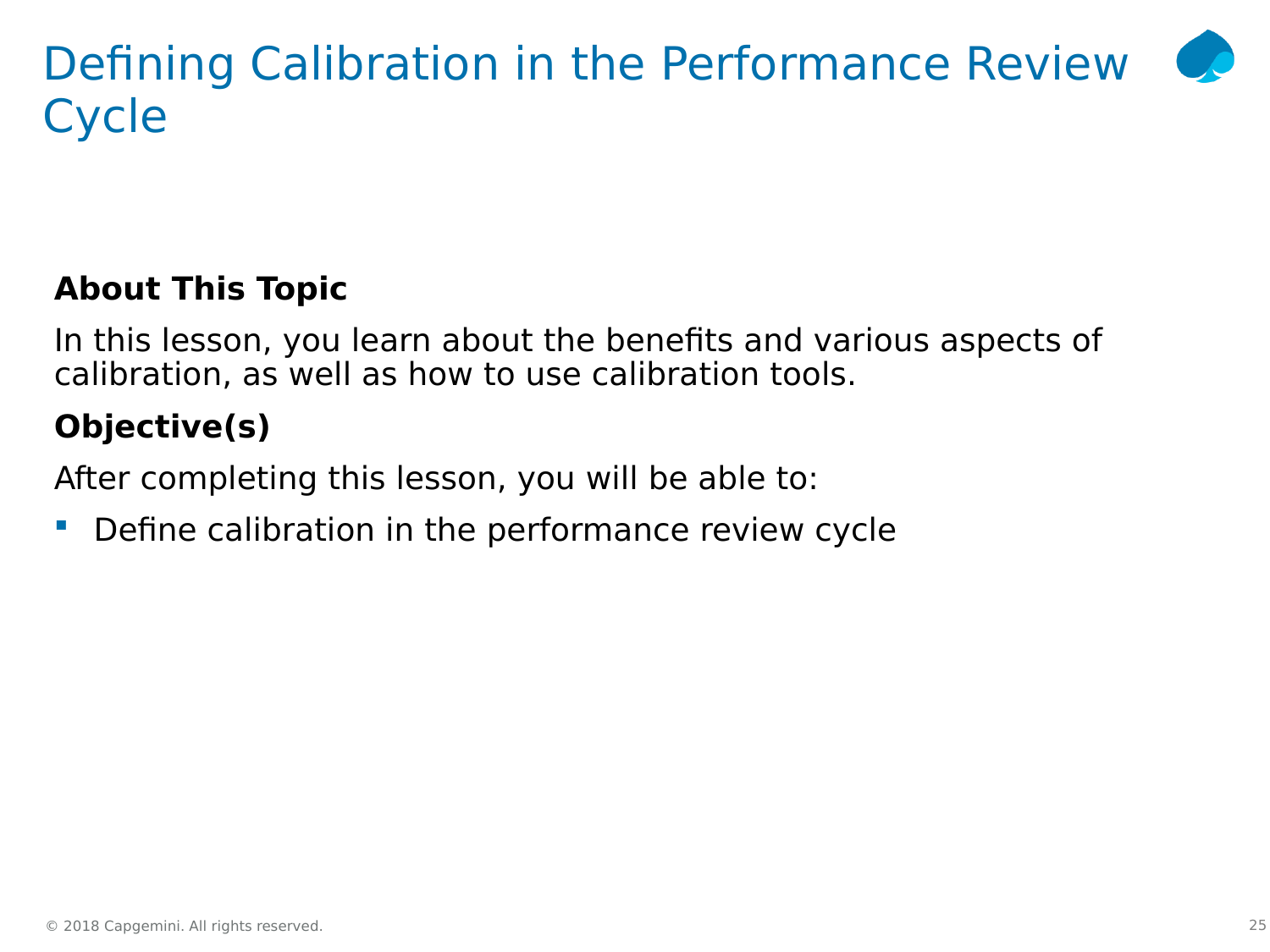

# Defining Calibration in the Performance Review Cycle
About This Topic
In this lesson, you learn about the benefits and various aspects of calibration, as well as how to use calibration tools.
Objective(s)
After completing this lesson, you will be able to:
Define calibration in the performance review cycle